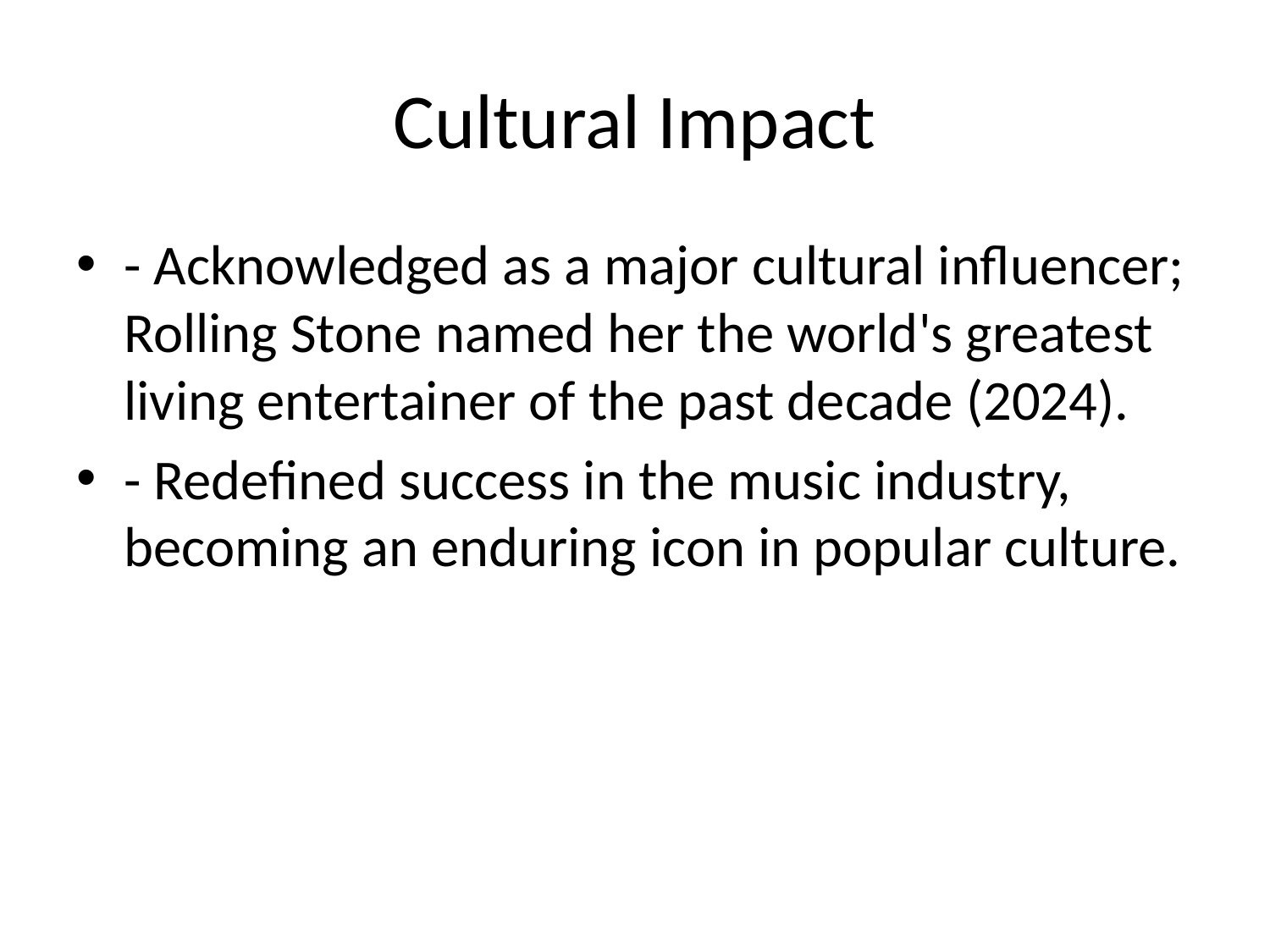

# Cultural Impact
- Acknowledged as a major cultural influencer; Rolling Stone named her the world's greatest living entertainer of the past decade (2024).
- Redefined success in the music industry, becoming an enduring icon in popular culture.